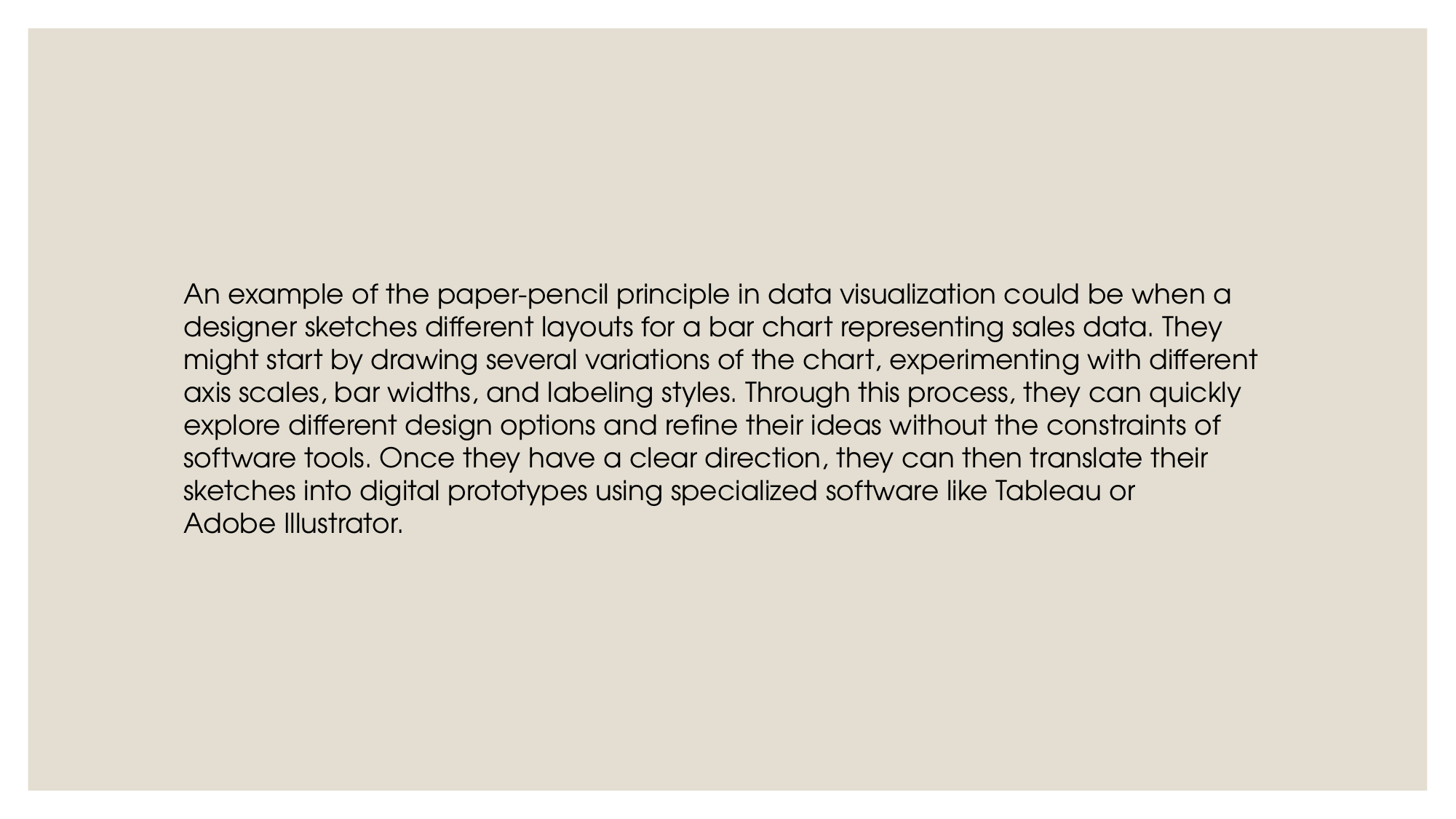

An example of the paper-pencil principle in data visualization could be when a designer sketches different layouts for a bar chart representing sales data. They might start by drawing several variations of the chart, experimenting with different axis scales, bar widths, and labeling styles. Through this process, they can quickly explore different design options and refine their ideas without the constraints of software tools. Once they have a clear direction, they can then translate their sketches into digital prototypes using specialized software like Tableau or Adobe Illustrator.